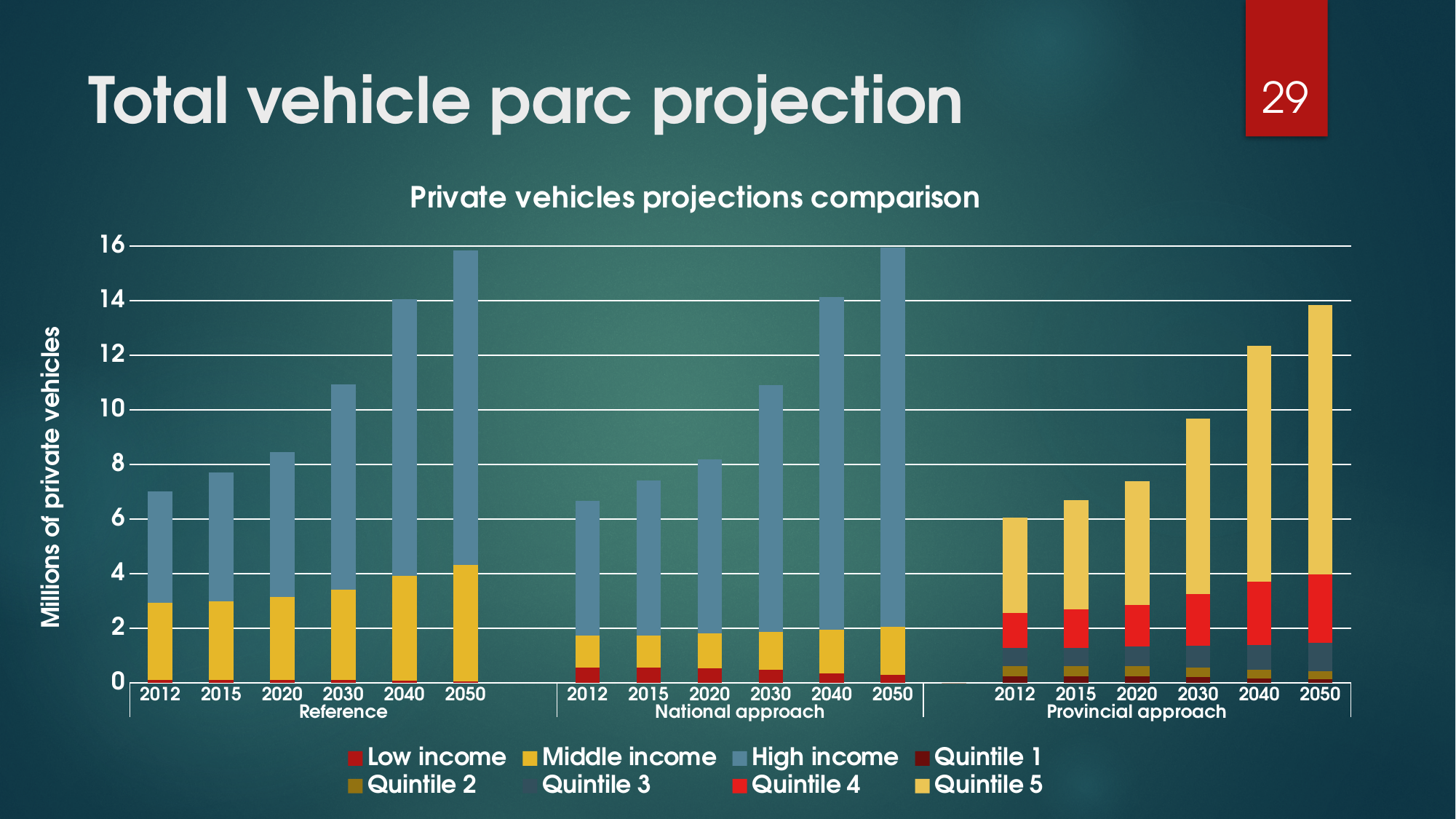

29
# Total vehicle parc projection

### Chart: Private vehicles projections comparison

| Category | Low income | Middle income | High income | Quintile 1 | Quintile 2 | Quintile 3 | Quintile 4 | Quintile 5 |
|---|---|---|---|---|---|---|---|---|
| 2012 | 0.11720000000000001 | 2.8162604385469825 | 4.084147547558212 | None | None | None | None | None |
| 2015 | 0.11298892072721854 | 2.8770934674064113 | 4.709828571924042 | None | None | None | None | None |
| 2020 | 0.11095677584300276 | 3.0514537043327854 | 5.303590772801292 | None | None | None | None | None |
| 2030 | 0.09839878467654815 | 3.327061491313061 | 7.514334791023259 | None | None | None | None | None |
| 2040 | 0.07248891637439574 | 3.8625936849451707 | 10.111297992444955 | None | None | None | None | None |
| 2050 | 0.06015447472971385 | 4.25842637729049 | 11.534528416736514 | None | None | None | None | None |
|  | None | None | None | None | None | None | None | None |
| 2012 | 0.5739548251328236 | 1.1655782149660796 | 4.917015067358015 | None | None | None | None | None |
| 2015 | 0.5533322204602149 | 1.1907554507850564 | 5.670289279012322 | None | None | None | None | None |
| 2020 | 0.5433803487736566 | 1.262918696391191 | 6.385135560676803 | None | None | None | None | None |
| 2030 | 0.48188103457602866 | 1.3769857151875642 | 9.046709737684196 | None | None | None | None | None |
| 2040 | 0.35499456759158854 | 1.5986288025124833 | 12.1732635759262 | None | None | None | None | None |
| 2050 | 0.2945900258058854 | 1.762453836821851 | 13.886728958622239 | None | None | None | None | None |
|  | None | None | None | 0.0 | 0.0 | 0.0 | 0.0 | 0.0 |
| 2012 | None | None | None | 0.2556051550072804 | 0.36625346368963146 | 0.6513304568099973 | 1.2941071867458511 | 3.476931947180127 |
| 2015 | None | None | None | 0.24702204543914305 | 0.35961115774410374 | 0.666490959632319 | 1.4218355622896914 | 4.010892068460503 |
| 2020 | None | None | None | 0.24533049064782392 | 0.36552147332556895 | 0.7125910454221179 | 1.5378710814062828 | 4.523604146571729 |
| 2030 | None | None | None | 0.22051711578346472 | 0.35111014739916196 | 0.7839498859983198 | 1.9122098395470792 | 6.420006939722718 |
| 2040 | None | None | None | 0.16365406599090782 | 0.3113778779750747 | 0.9144144296165628 | 2.30983359021305 | 8.646161490125749 |
| 2050 | None | None | None | 0.13850383473804856 | 0.3022339853657544 | 1.0201083221919467 | 2.506739216280134 | 9.883757818408268 |